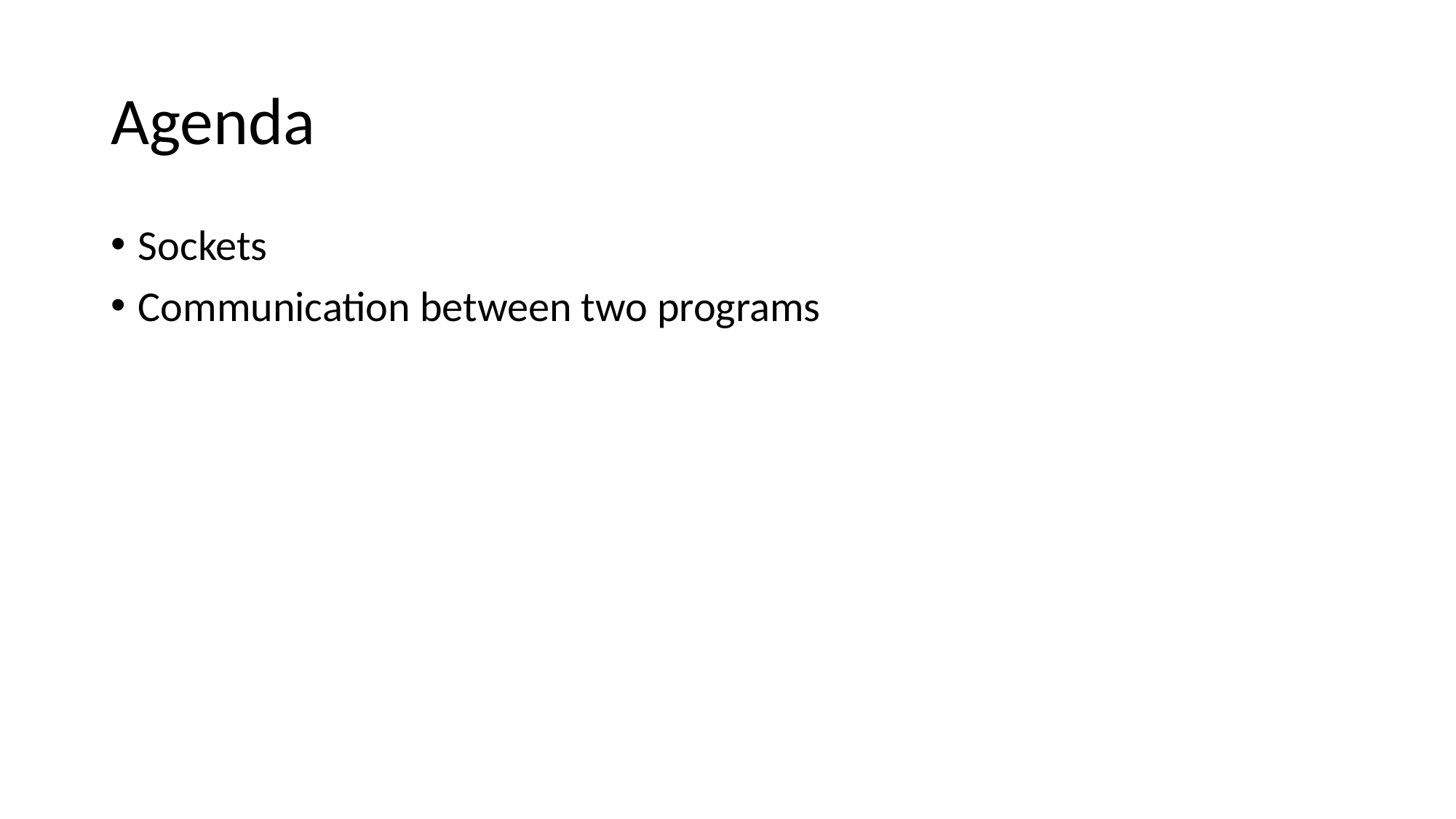

# Agenda
Sockets
Communication between two programs